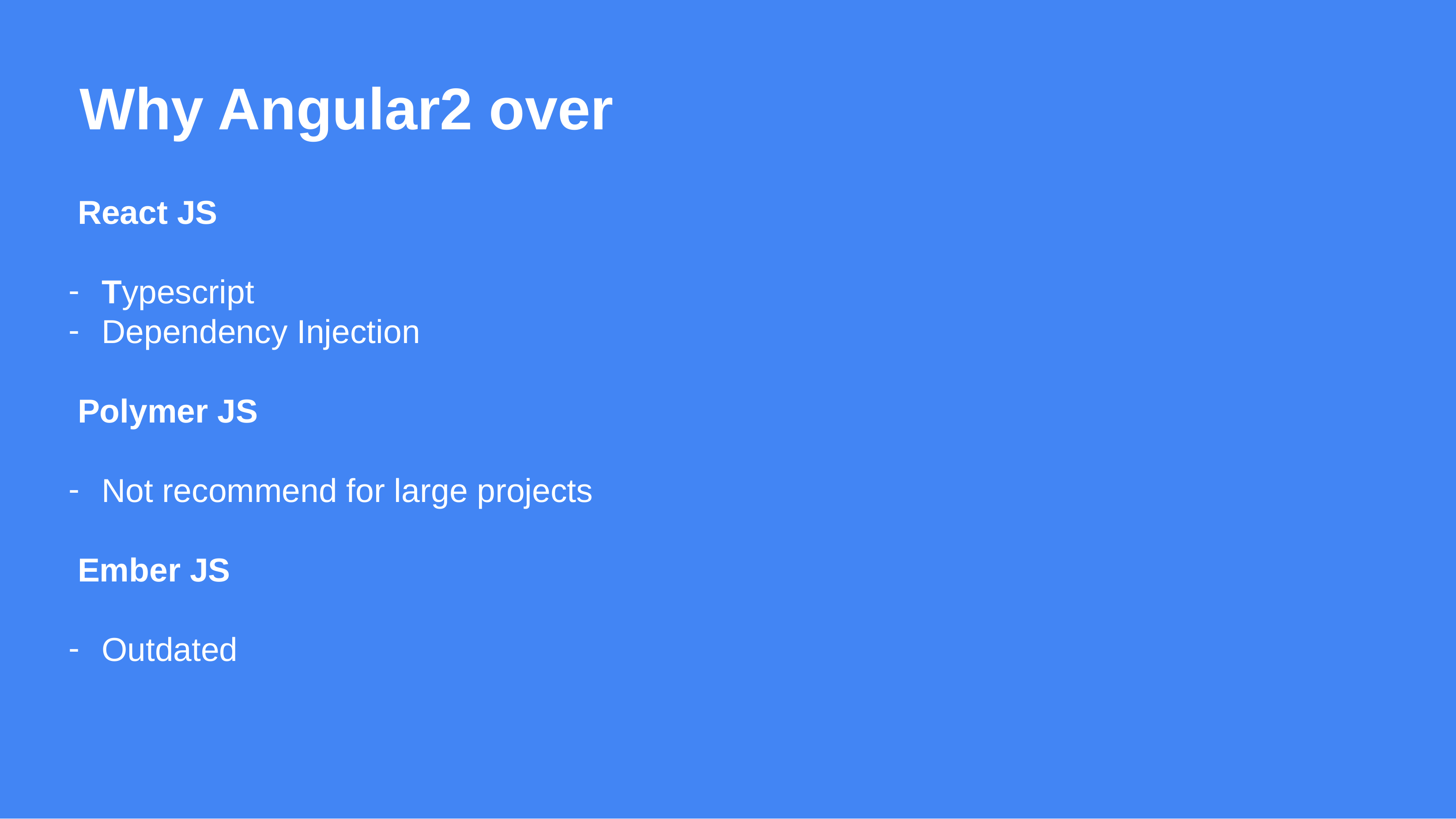

# Why Angular2 over
 React JS

Typescript
Dependency Injection

 Polymer JS

Not recommend for large projects

 Ember JS

Outdated